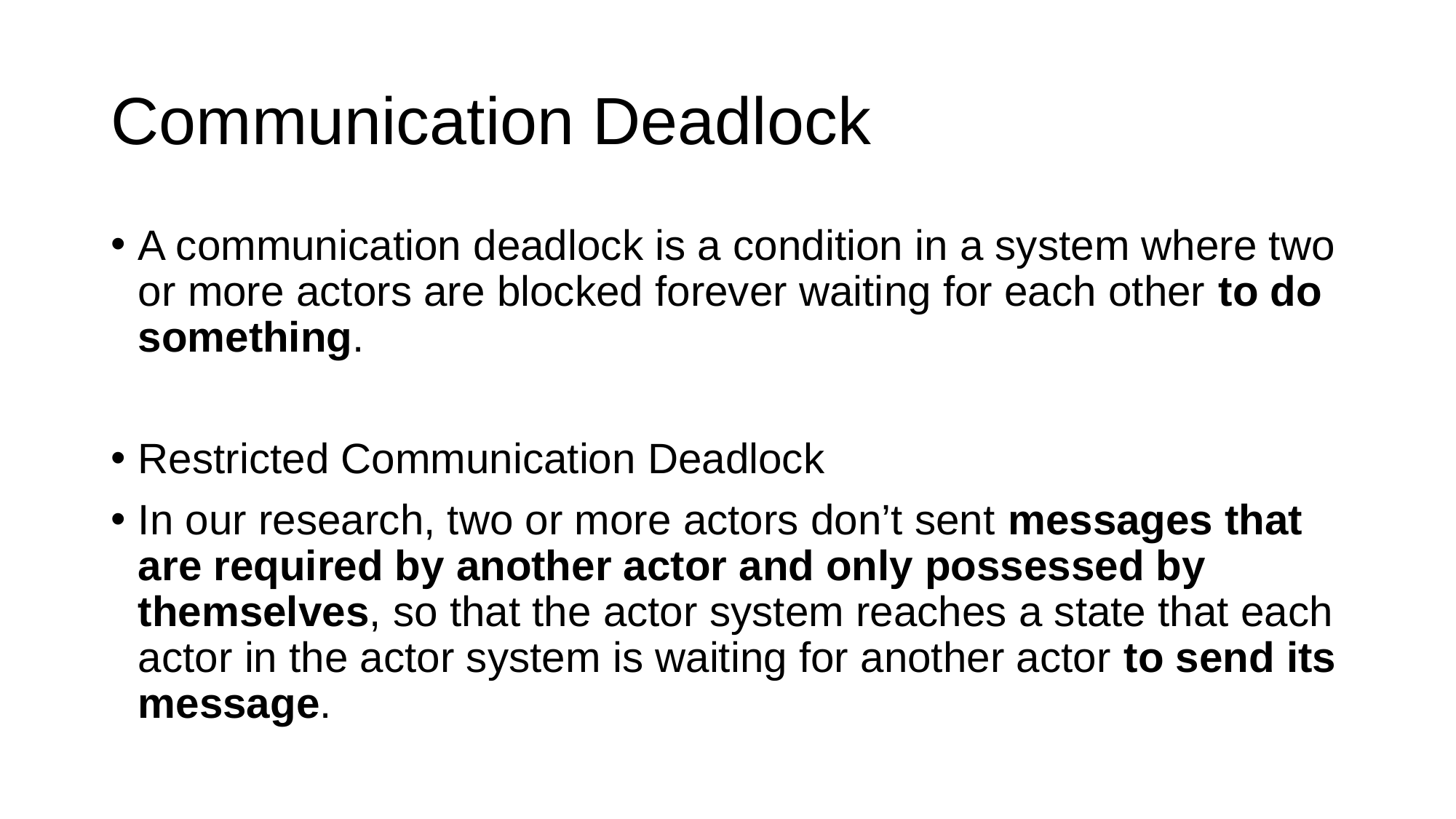

# Communication Deadlock
A communication deadlock is a condition in a system where two or more actors are blocked forever waiting for each other to do something.

Restricted Communication Deadlock
In our research, two or more actors don’t sent messages that are required by another actor and only possessed by themselves, so that the actor system reaches a state that each actor in the actor system is waiting for another actor to send its message.